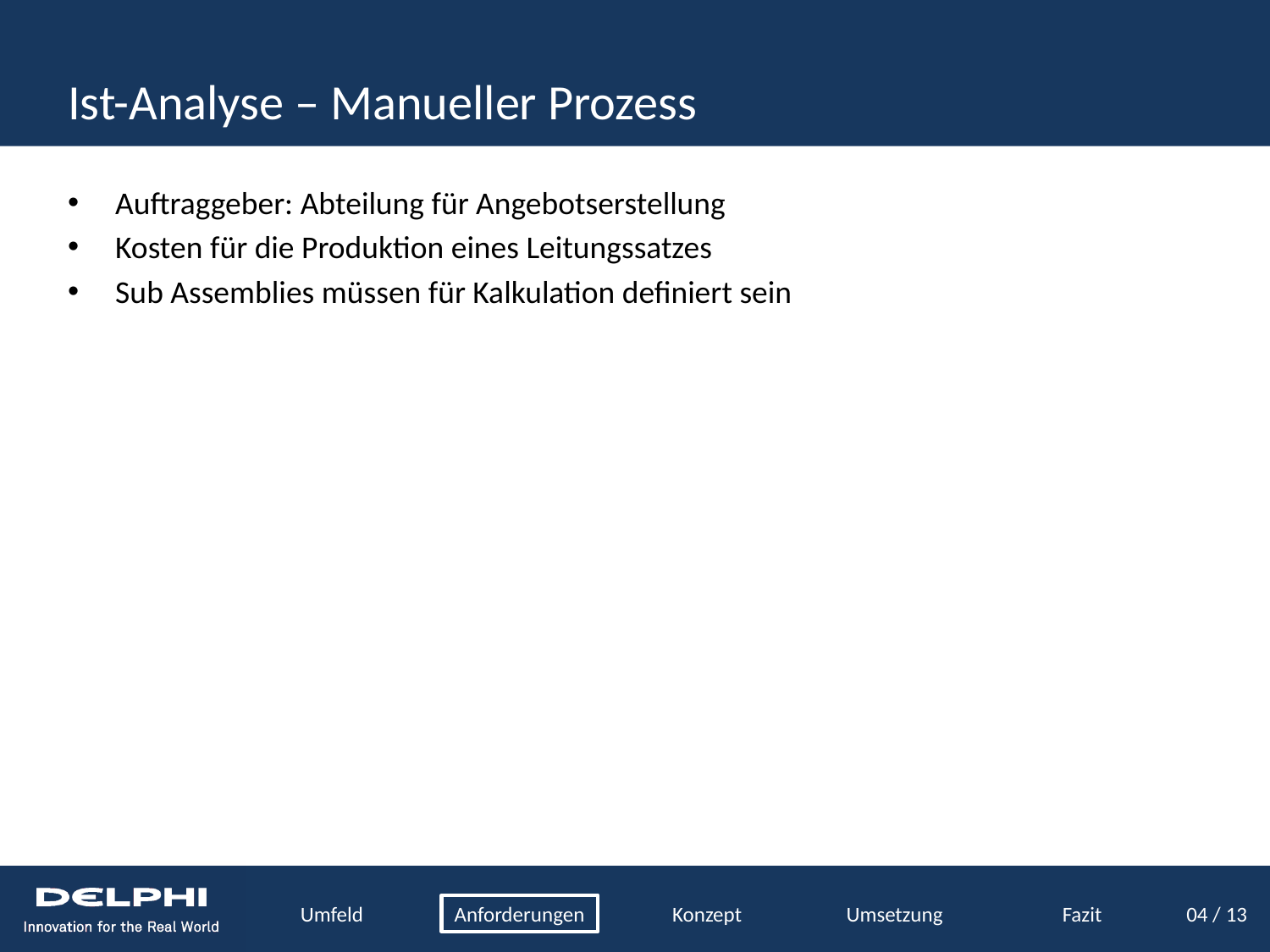

# Ist-Analyse – Manueller Prozess
Auftraggeber: Abteilung für Angebotserstellung
Kosten für die Produktion eines Leitungssatzes
Sub Assemblies müssen für Kalkulation definiert sein
Umfeld
Anforderungen
Konzept
Umsetzung
Fazit
04 / 13